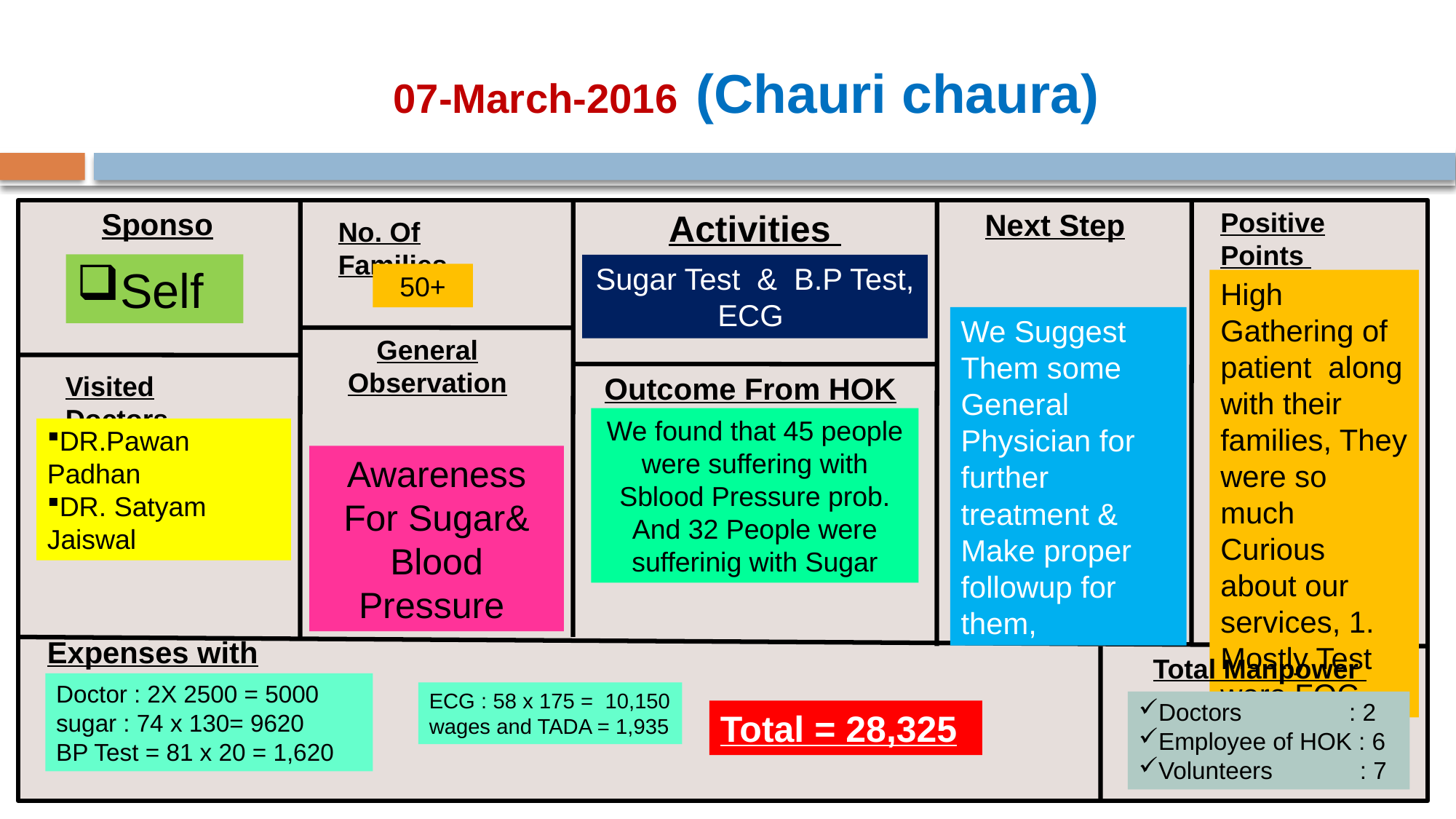

# 07-March-2016 (Chauri chaura)

Sponsor
Activities
Next Step
Positive Points
No. Of Families
Self
Sugar Test  &  B.P Test, ECG
50+
High Gathering of patient  along with their families, They were so much Curious about our services, 1. Mostly Test were FOC
We Suggest Them some General Physician for further treatment & Make proper followup for them,
General Observation
Visited Doctors
Outcome From HOK
We found that 45 people were suffering with Sblood Pressure prob. And 32 People were sufferinig with Sugar
DR.Pawan Padhan
DR. Satyam Jaiswal
Awareness For Sugar& Blood Pressure
Expenses with Breakups
Total Manpower
Doctor : 2X 2500 = 5000
sugar : 74 x 130= 9620
BP Test = 81 x 20 = 1,620
ECG : 58 x 175 =  10,150
wages and TADA = 1,935
Doctors                : 2
Employee of HOK : 6
Volunteers             : 7
Total = 28,325